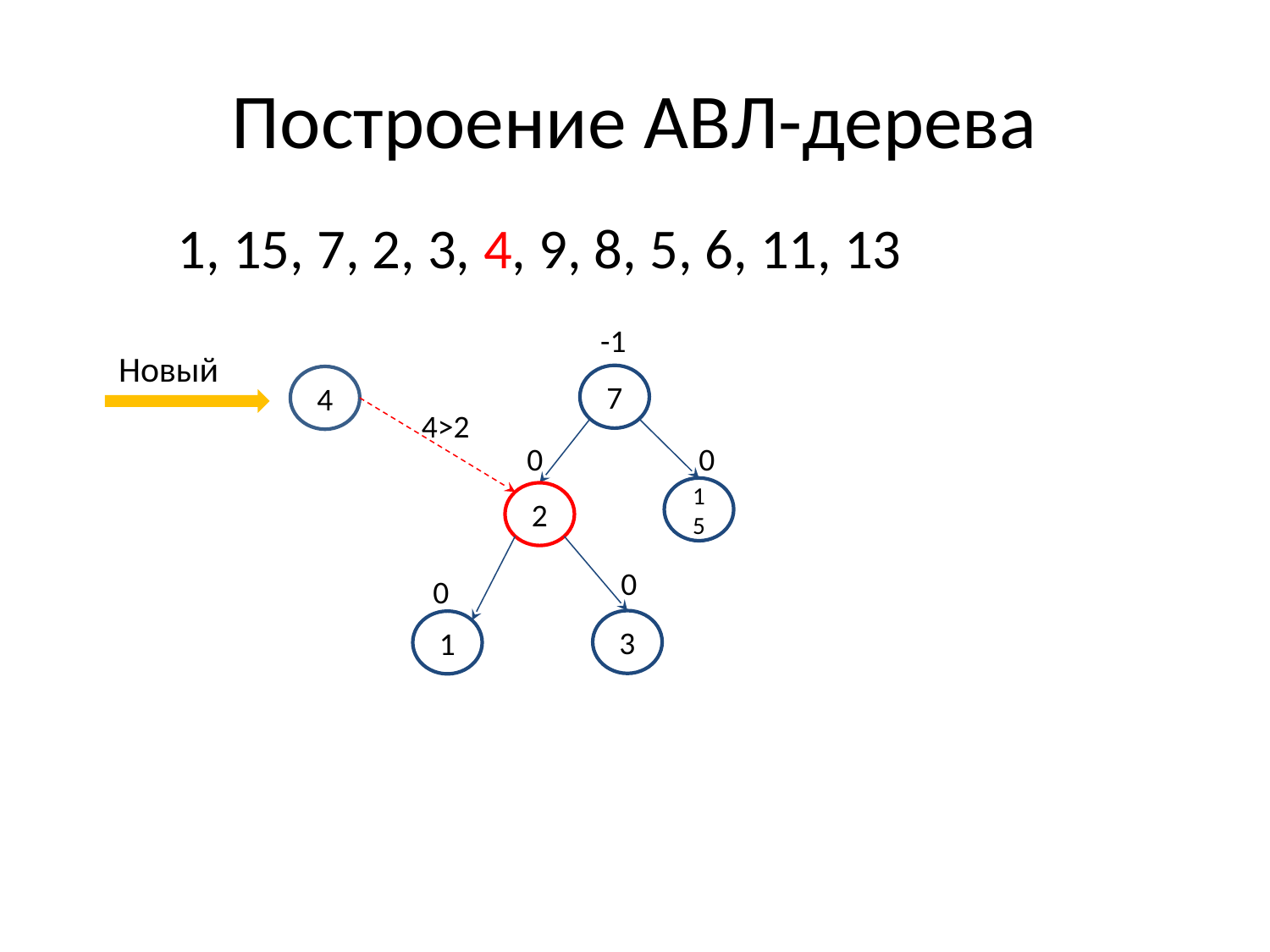

# Построение АВЛ-дерева
1, 15, 7, 2, 3, 4, 9, 8, 5, 6, 11, 13
-1
7

4
Новый

4>2
0
15
0
2
0
3
0
1